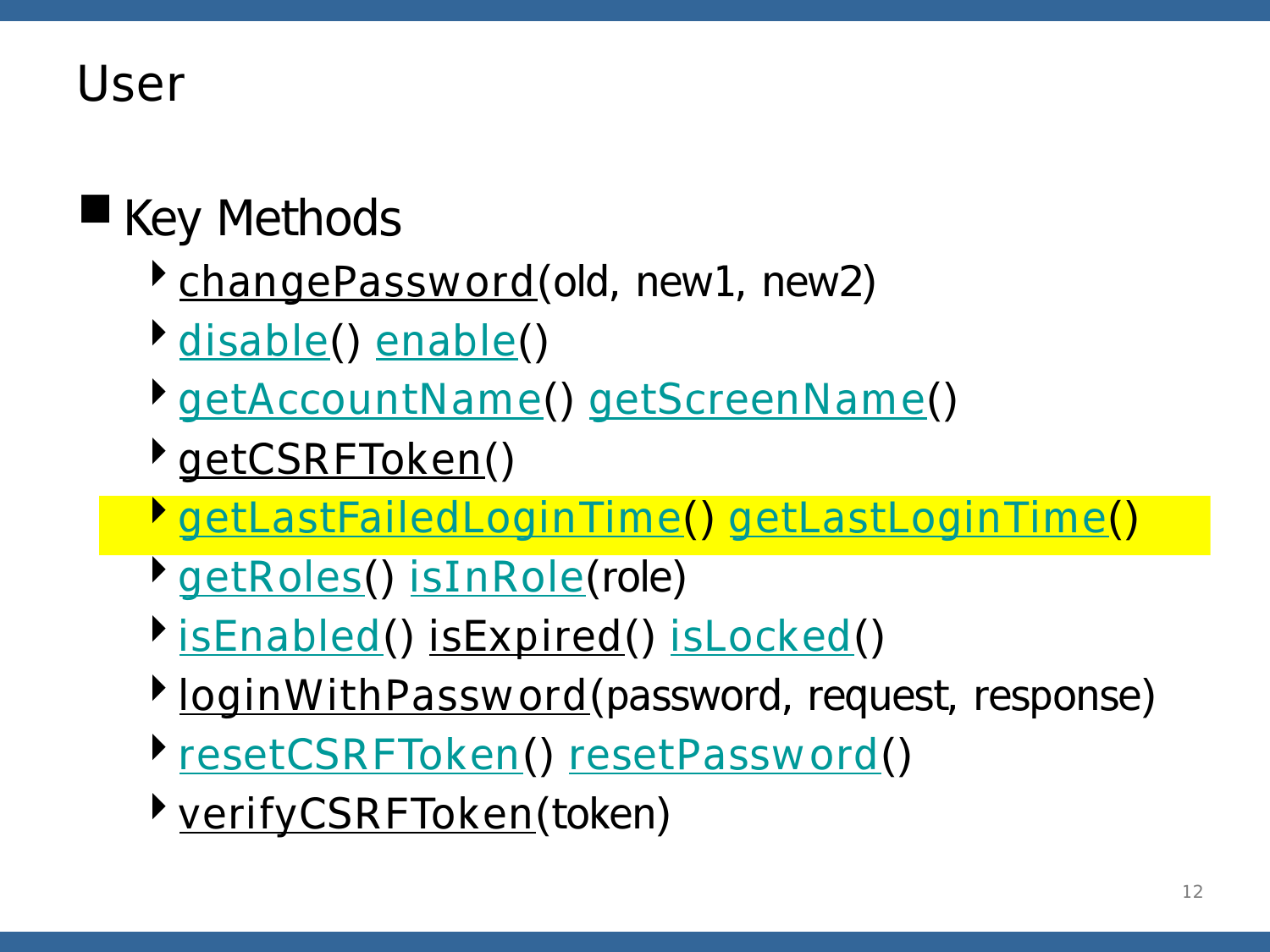

# User
Key Methods
changePassword(old, new1, new2)
disable() enable()
getAccountName() getScreenName()
getCSRFToken()
getLastFailedLoginTime() getLastLoginTime()
getRoles() isInRole(role)
isEnabled() isExpired() isLocked()
loginWithPassword(password, request, response)
resetCSRFToken() resetPassword()
verifyCSRFToken(token)

12